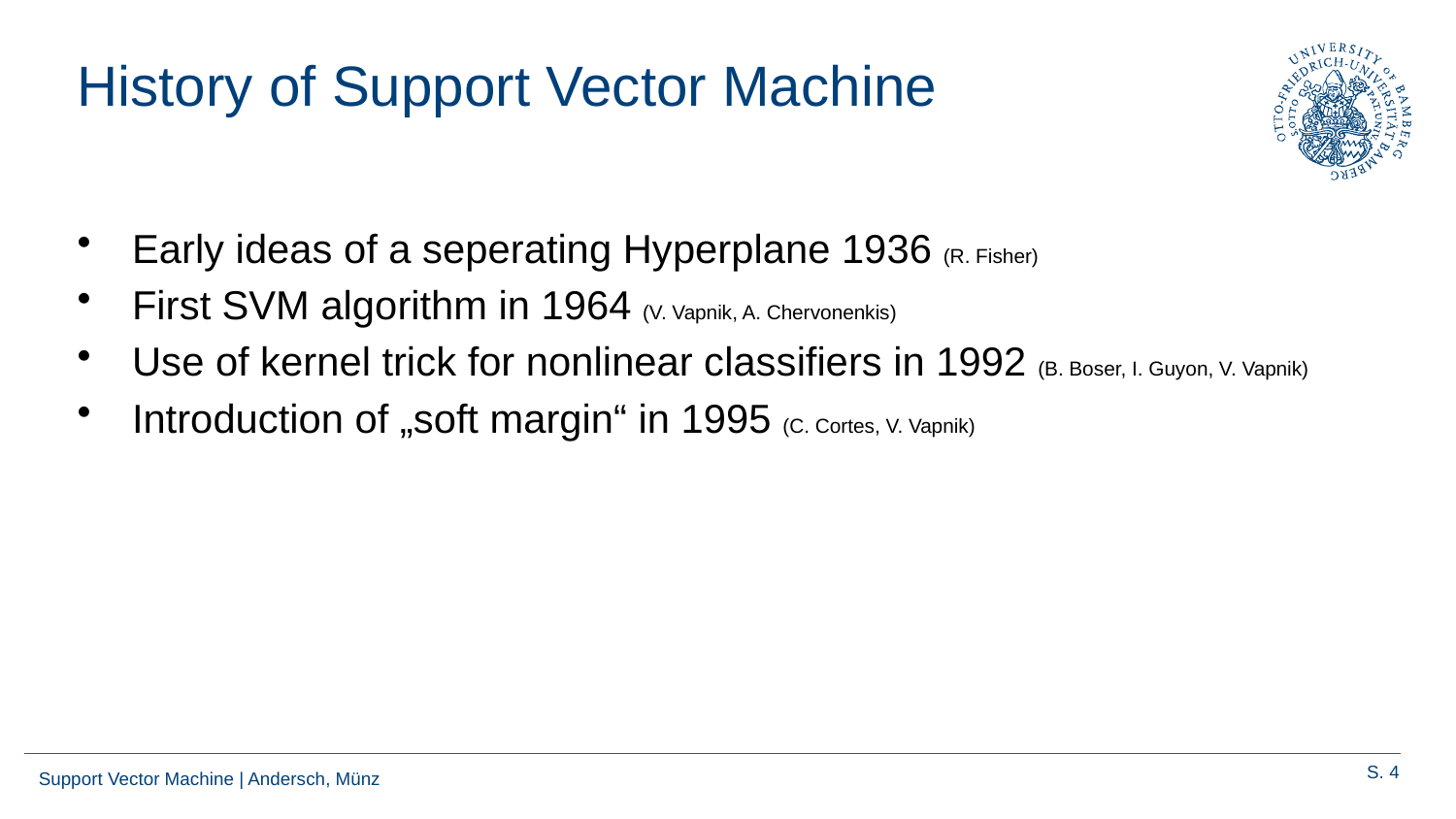

# History of Support Vector Machine
Early ideas of a seperating Hyperplane 1936 (R. Fisher)
First SVM algorithm in 1964 (V. Vapnik, A. Chervonenkis)
Use of kernel trick for nonlinear classifiers in 1992 (B. Boser, I. Guyon, V. Vapnik)
Introduction of „soft margin“ in 1995 (C. Cortes, V. Vapnik)